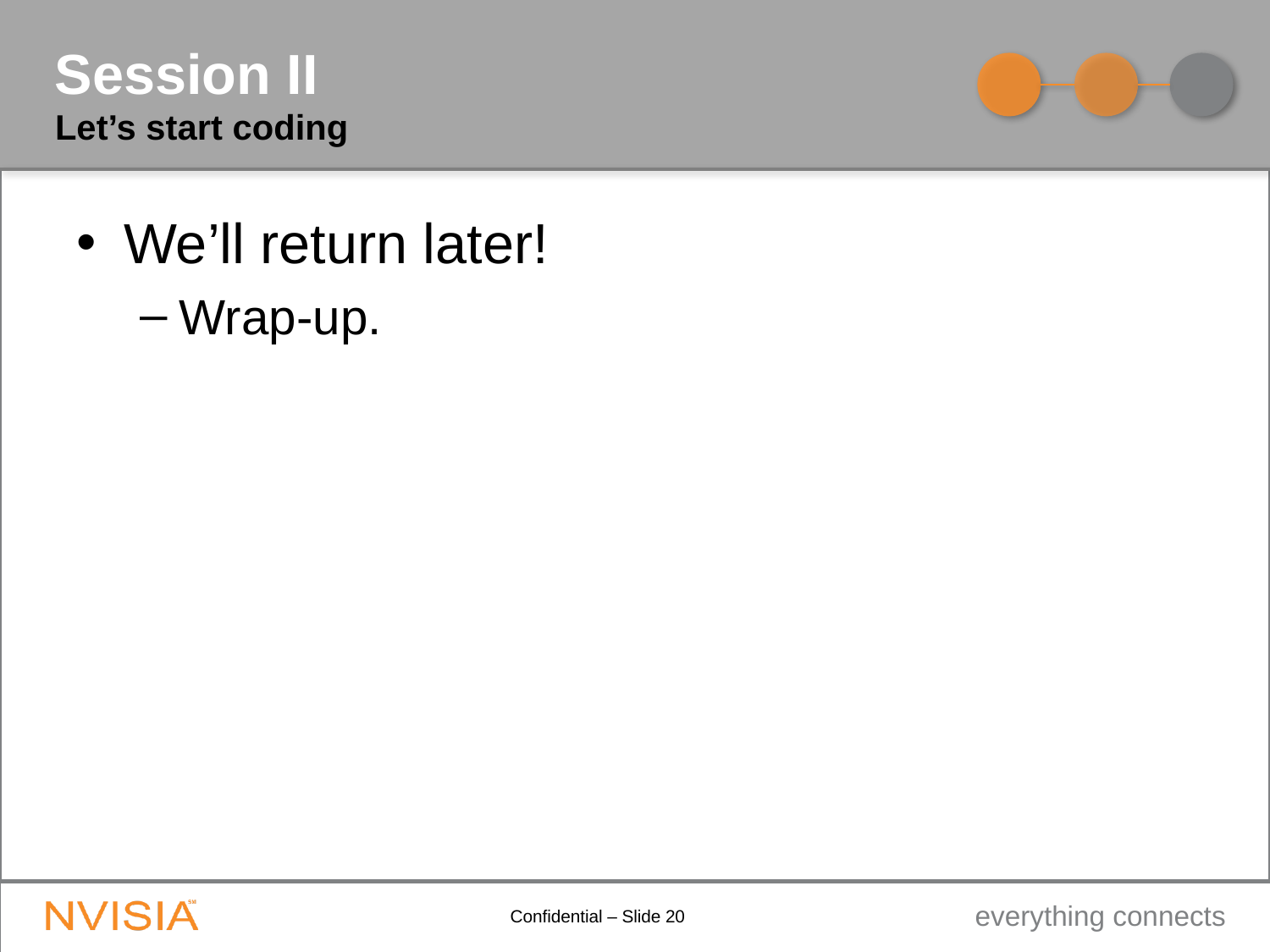

# Session II
Let’s start coding
We’ll return later!
Wrap-up.